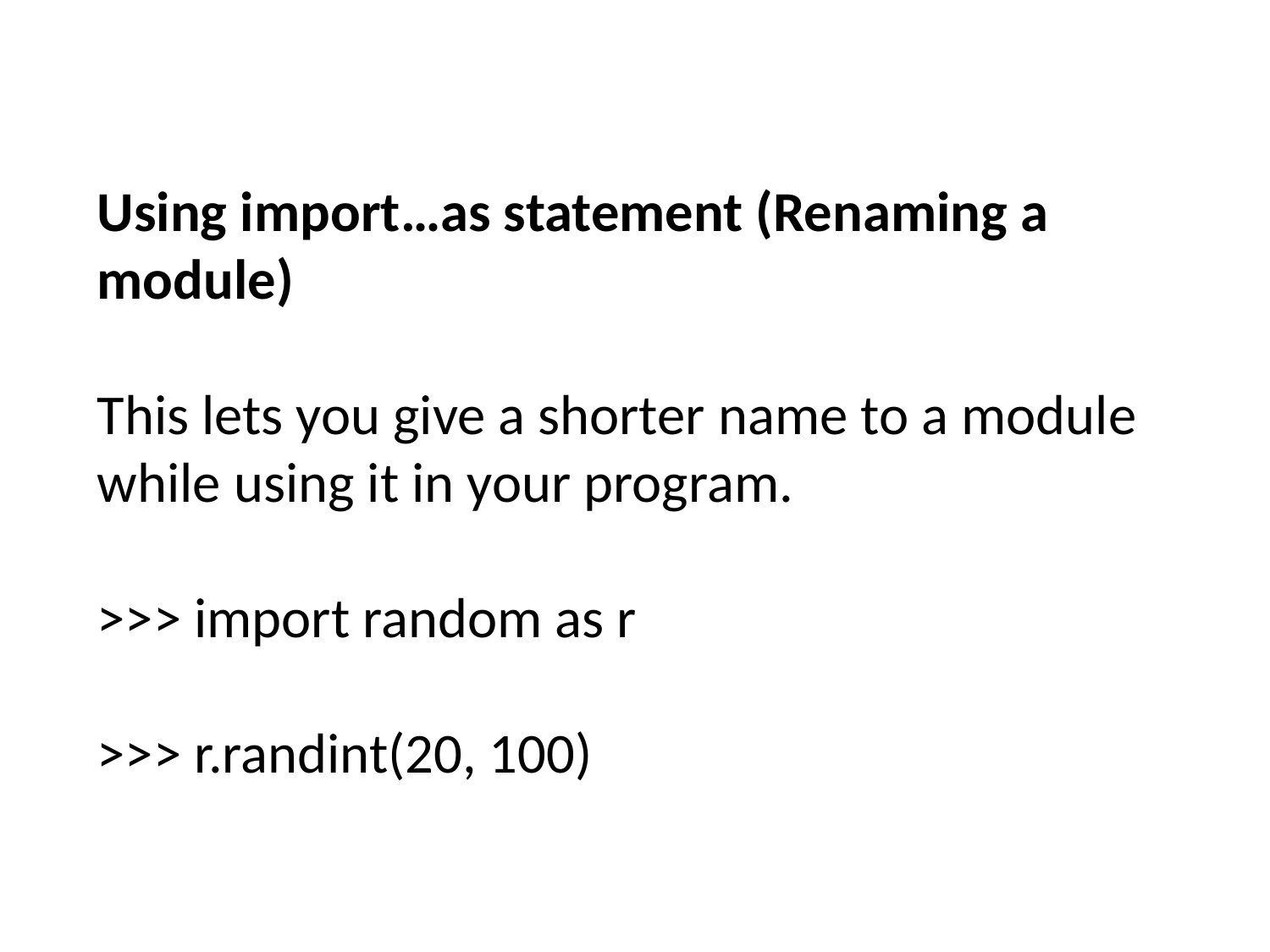

Using import…as statement (Renaming a module)

This lets you give a shorter name to a module while using it in your program.

>>> import random as r

>>> r.randint(20, 100)